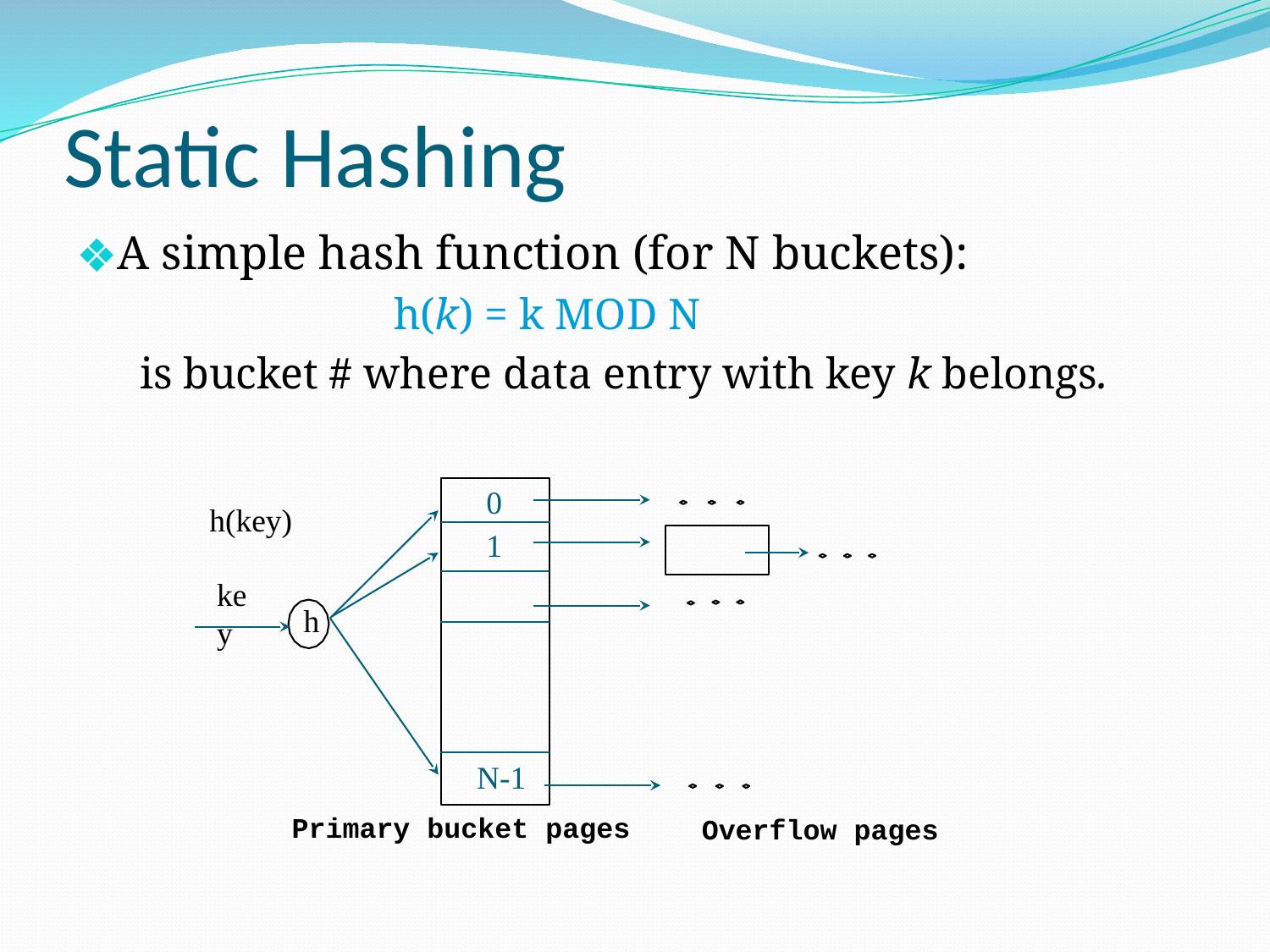

# Static Hashing
A simple hash function (for N buckets):
		h(k) = k MOD N
is bucket # where data entry with key k belongs.
0

h(key)

1

key
h

N-1

Primary bucket pages
Overflow pages